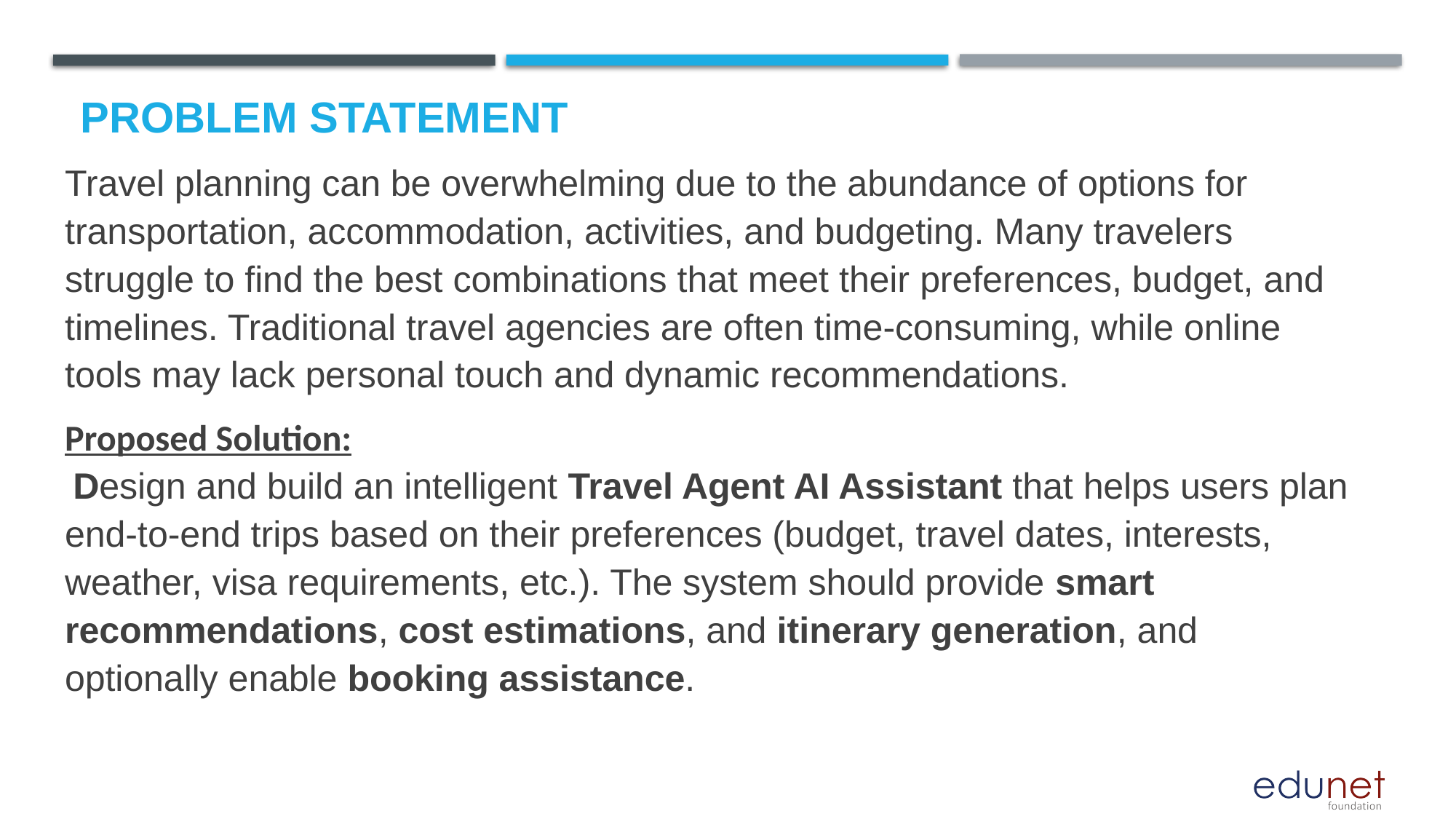

# Problem Statement
Travel planning can be overwhelming due to the abundance of options for transportation, accommodation, activities, and budgeting. Many travelers struggle to find the best combinations that meet their preferences, budget, and timelines. Traditional travel agencies are often time-consuming, while online tools may lack personal touch and dynamic recommendations.
Proposed Solution:
 Design and build an intelligent Travel Agent AI Assistant that helps users plan end-to-end trips based on their preferences (budget, travel dates, interests, weather, visa requirements, etc.). The system should provide smart recommendations, cost estimations, and itinerary generation, and optionally enable booking assistance.